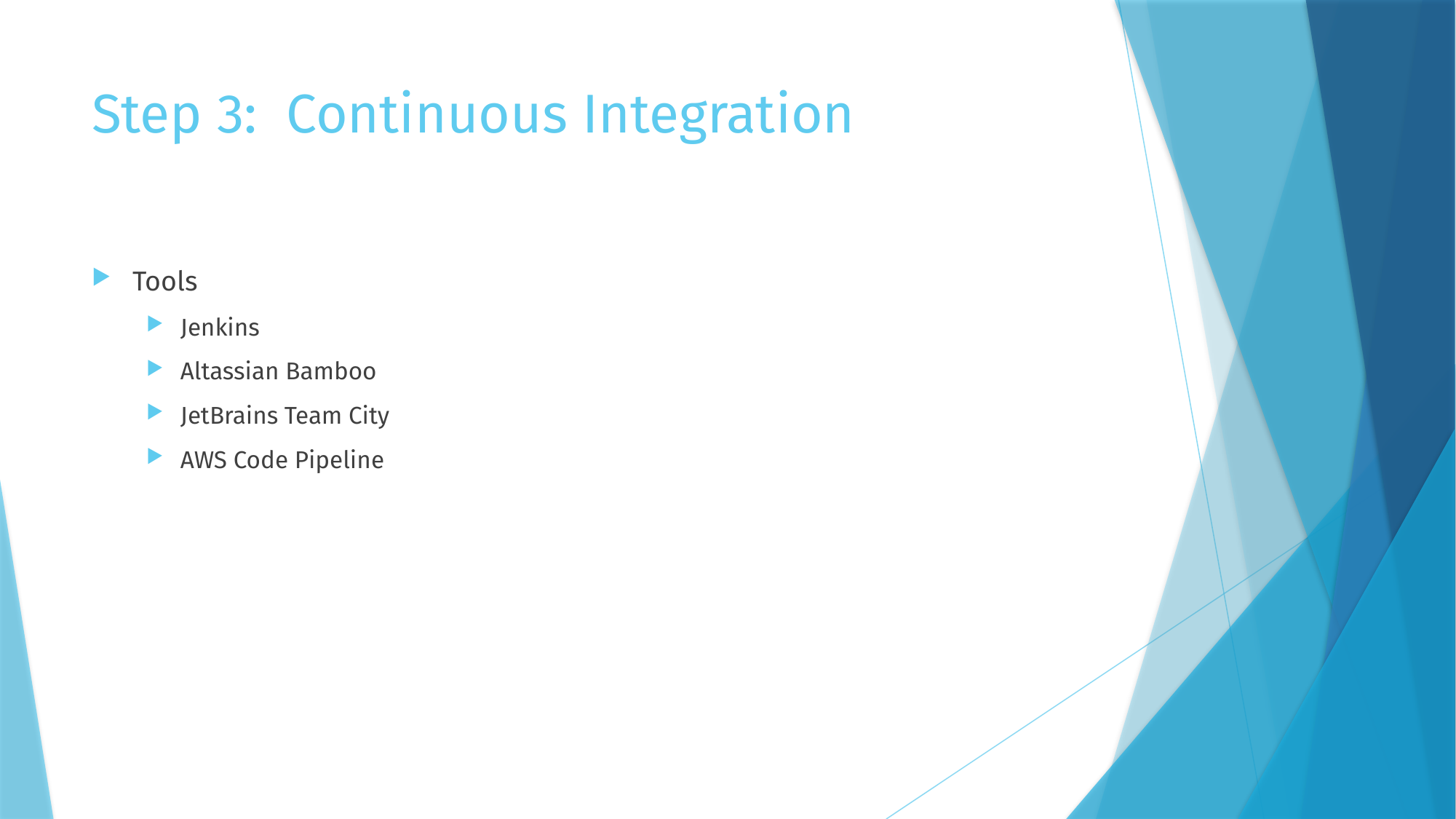

# Step 3:  Continuous Integration
Tools
Jenkins
Altassian Bamboo
JetBrains Team City
AWS Code Pipeline